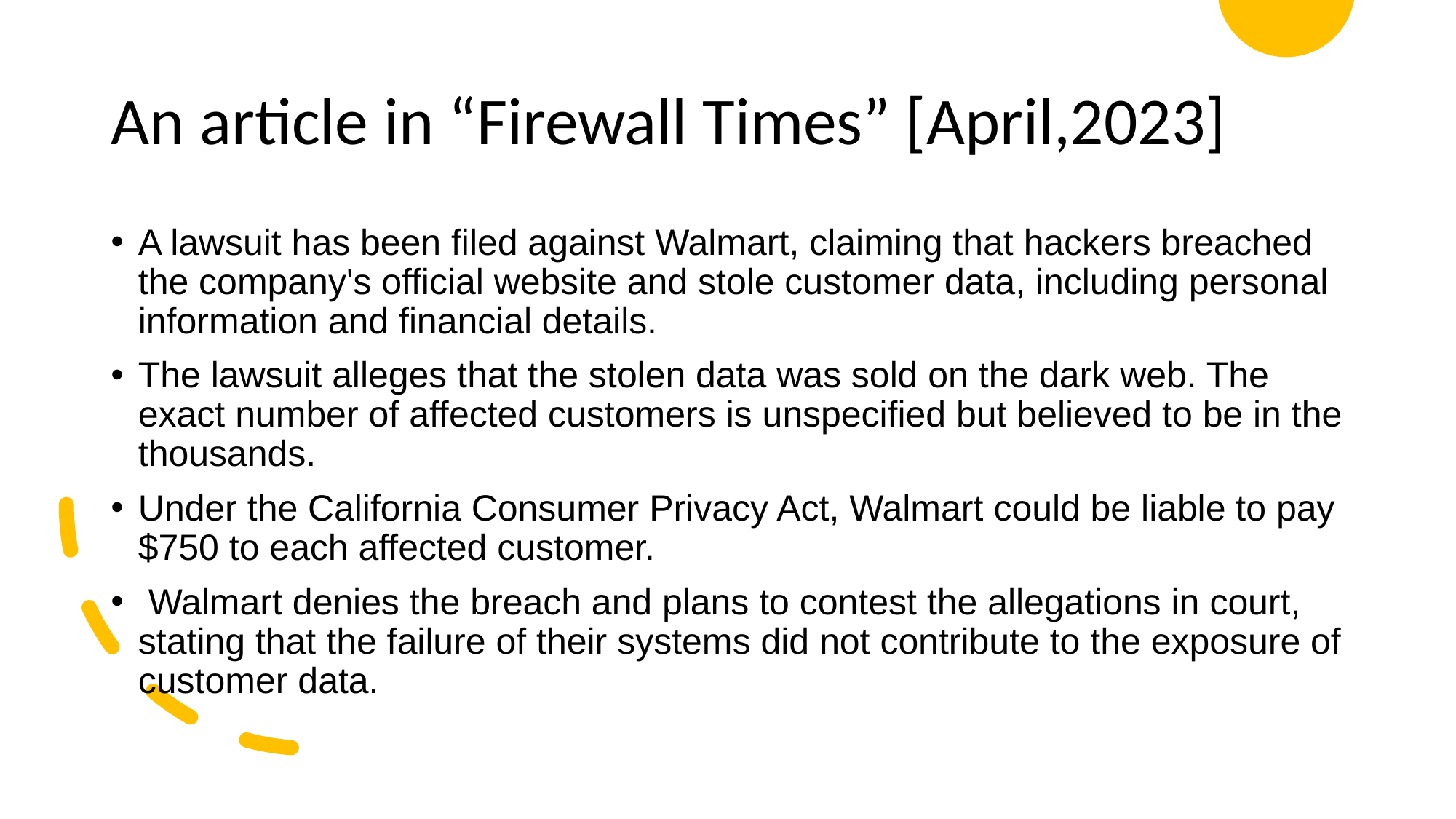

# An article in “Firewall Times” [April,2023]
A lawsuit has been filed against Walmart, claiming that hackers breached the company's official website and stole customer data, including personal information and financial details.
The lawsuit alleges that the stolen data was sold on the dark web. The exact number of affected customers is unspecified but believed to be in the thousands.
Under the California Consumer Privacy Act, Walmart could be liable to pay $750 to each affected customer.
 Walmart denies the breach and plans to contest the allegations in court, stating that the failure of their systems did not contribute to the exposure of customer data.